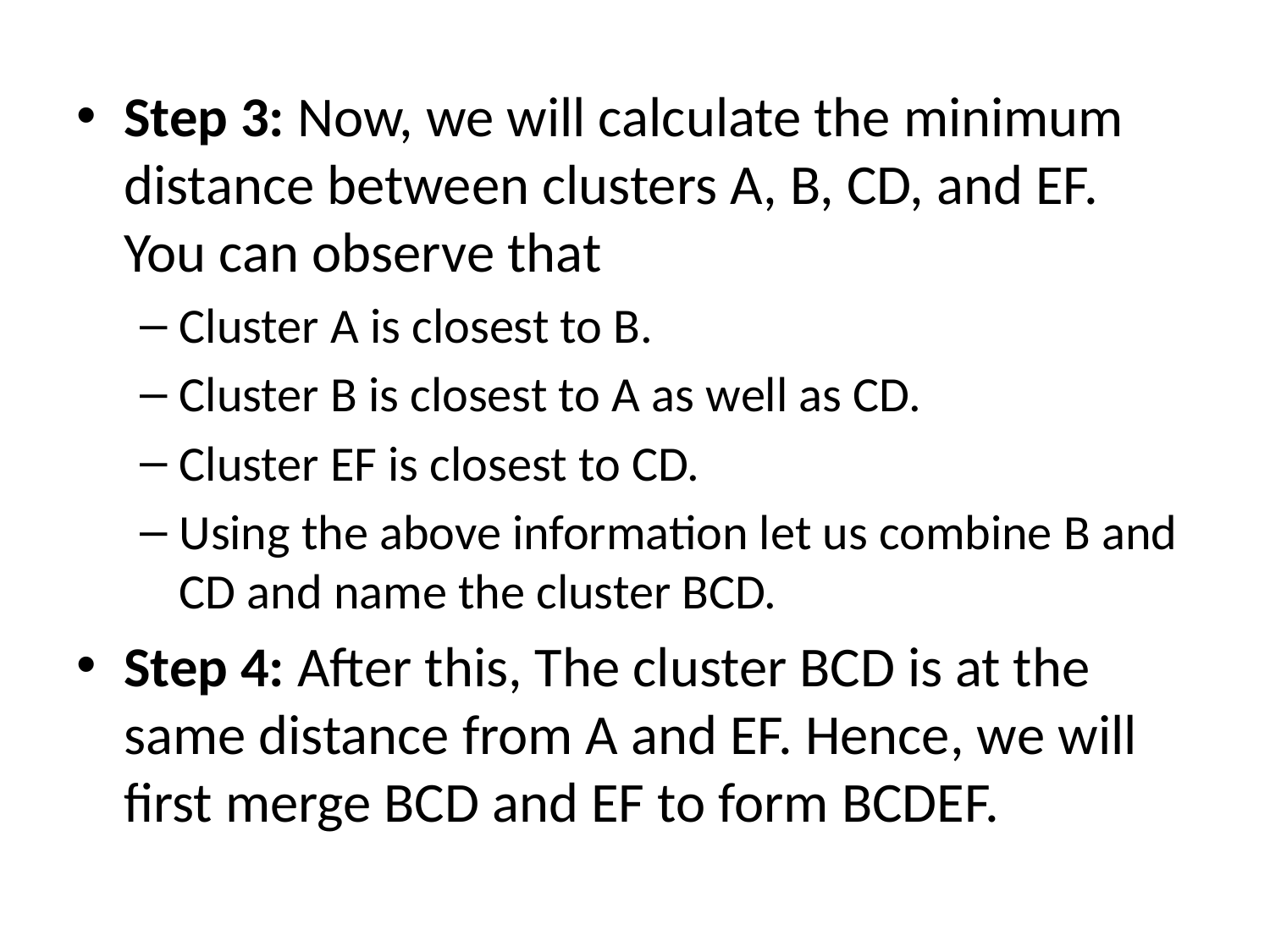

Step 3: Now, we will calculate the minimum distance between clusters A, B, CD, and EF. You can observe that
Cluster A is closest to B.
Cluster B is closest to A as well as CD.
Cluster EF is closest to CD.
Using the above information let us combine B and CD and name the cluster BCD.
Step 4: After this, The cluster BCD is at the same distance from A and EF. Hence, we will first merge BCD and EF to form BCDEF.